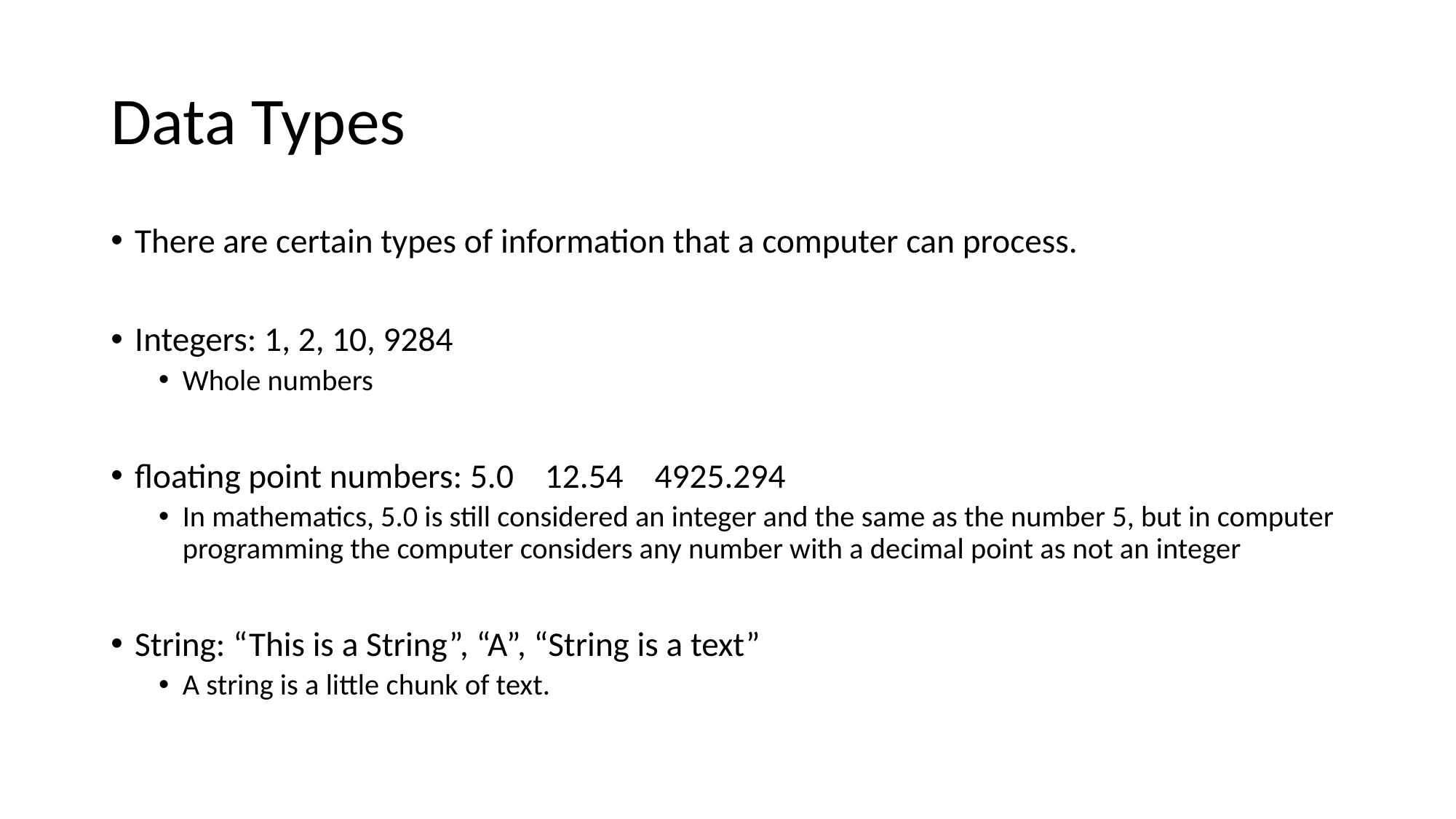

# Data Types
There are certain types of information that a computer can process.

Integers: 1, 2, 10, 9284
Whole numbers

floating point numbers: 5.0    12.54    4925.294
In mathematics, 5.0 is still considered an integer and the same as the number 5, but in computer programming the computer considers any number with a decimal point as not an integer

String: “This is a String”, “A”, “String is a text”
A string is a little chunk of text.